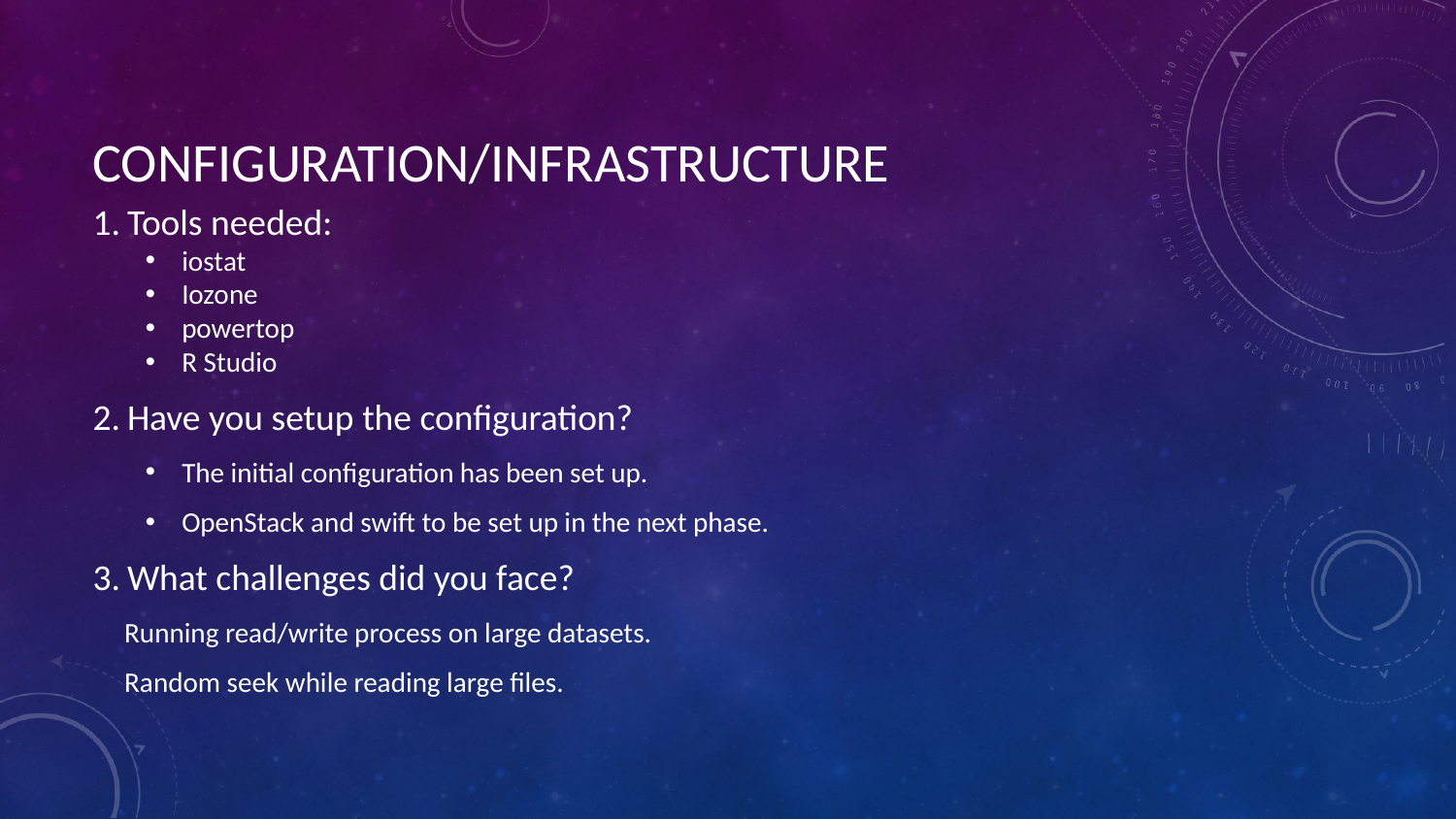

# CONFIGURATION/INFRASTRUCTURE
Tools needed:
iostat
Iozone
powertop
R Studio
Have you setup the configuration?
The initial configuration has been set up.
OpenStack and swift to be set up in the next phase.
What challenges did you face?
     Running read/write process on large datasets.
     Random seek while reading large files.